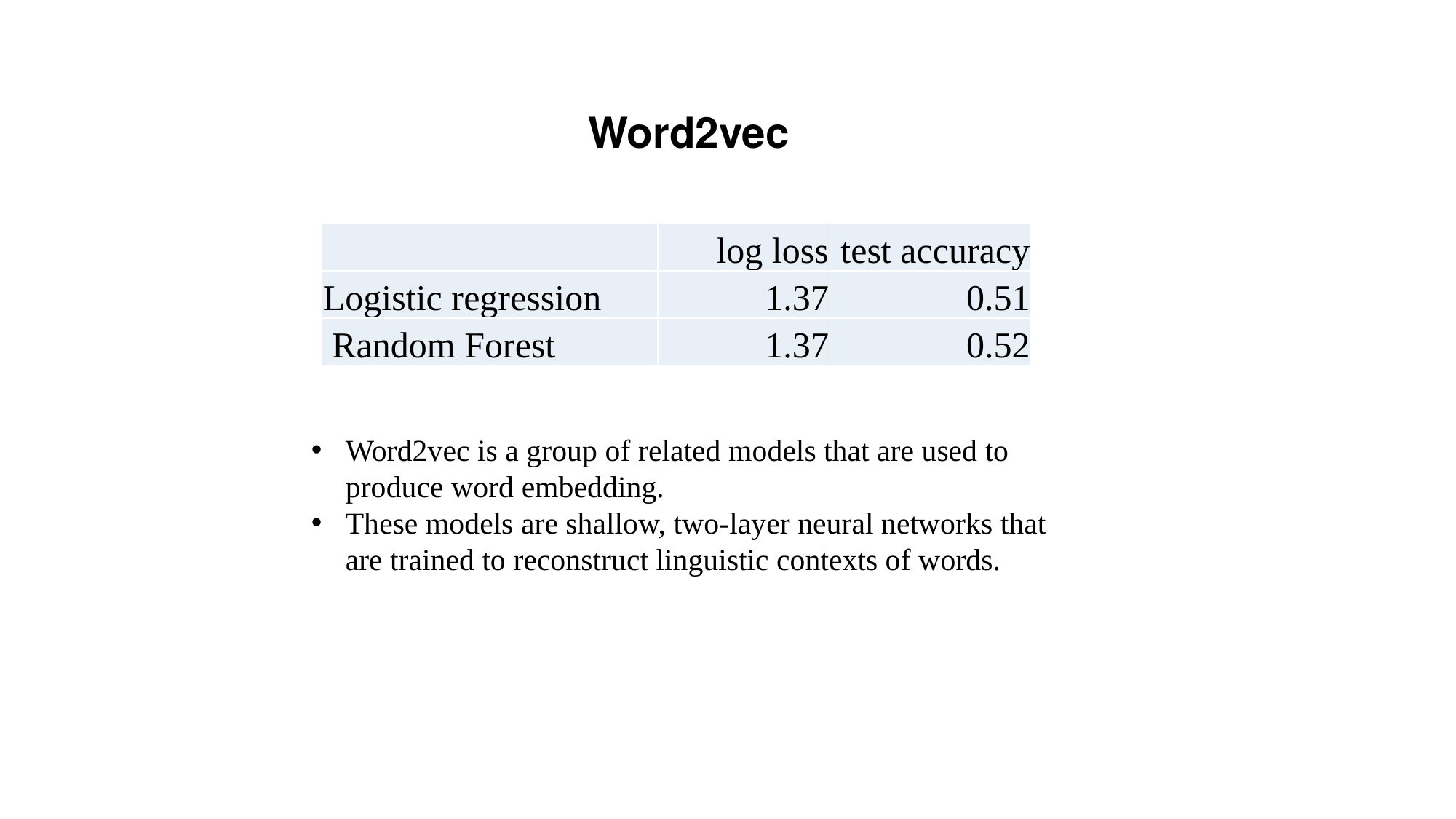

Word2vec
|  | log loss | test accuracy |
| --- | --- | --- |
| Logistic regression | 1.37 | 0.51 |
| Random Forest | 1.37 | 0.52 |
Word2vec is a group of related models that are used to produce word embedding.
These models are shallow, two-layer neural networks that are trained to reconstruct linguistic contexts of words.